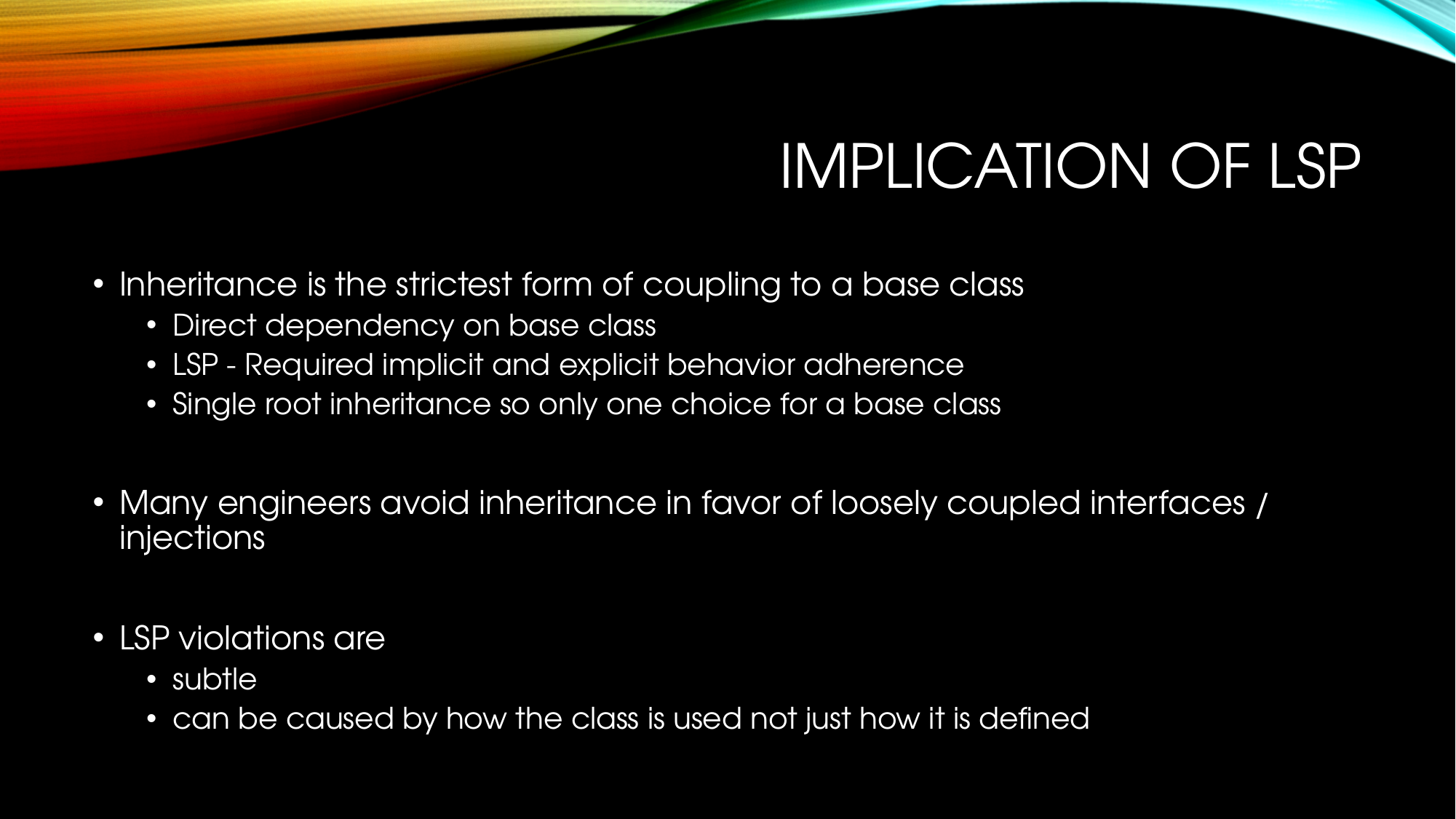

# Implication of LSP
Inheritance is the strictest form of coupling to a base class
Direct dependency on base class
LSP - Required implicit and explicit behavior adherence
Single root inheritance so only one choice for a base class

Many engineers avoid inheritance in favor of loosely coupled interfaces / injections

LSP violations are
subtle
can be caused by how the class is used not just how it is defined